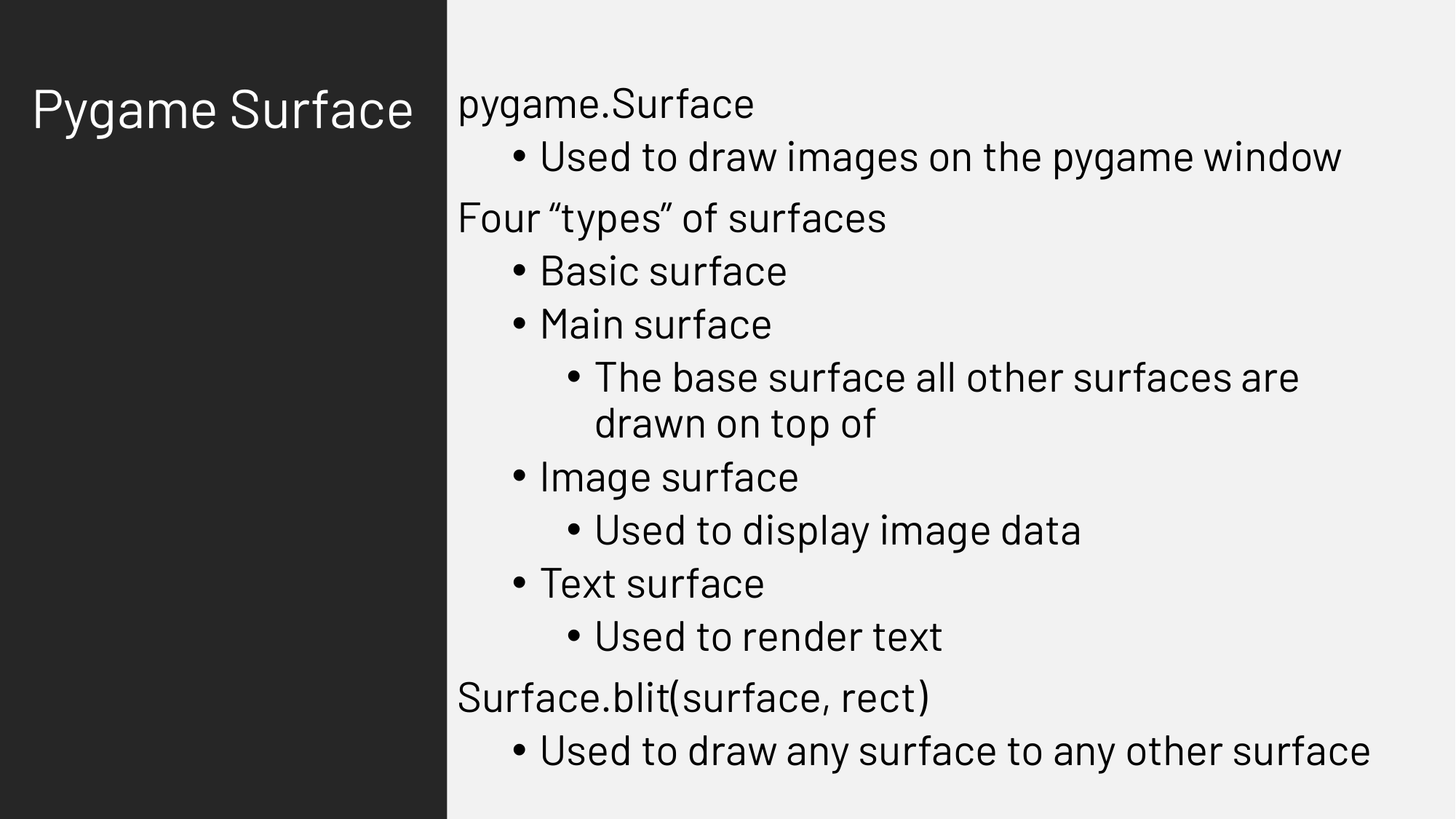

# Pygame Surface
pygame.Surface
Used to draw images on the pygame window
Four “types” of surfaces
Basic surface
Main surface
The base surface all other surfaces are drawn on top of
Image surface
Used to display image data
Text surface
Used to render text
Surface.blit(surface, rect)
Used to draw any surface to any other surface